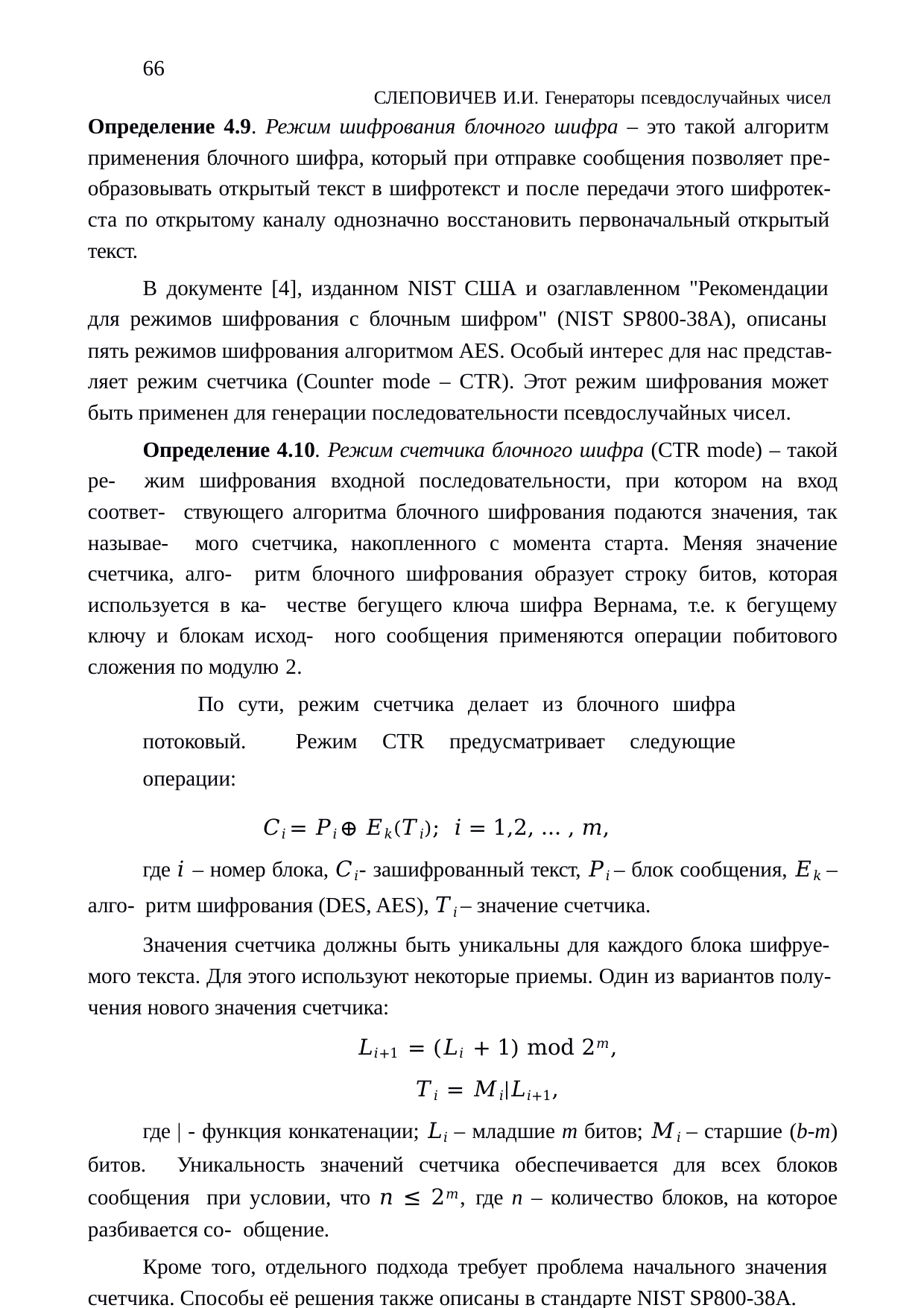

66
СЛЕПОВИЧЕВ И.И. Генераторы псевдослучайных чисел  Определение 4.9. Режим шифрования блочного шифра – это такой алгоритм  применения блочного шифра, который при отправке сообщения позволяет пре-  образовывать открытый текст в шифротекст и после передачи этого шифротек-  ста по открытому каналу однозначно восстановить первоначальный открытый  текст.
В документе [4], изданном NIST США и озаглавленном "Рекомендации  для режимов шифрования с блочным шифром" (NIST SP800-38A), описаны  пять режимов шифрования алгоритмом AES. Особый интерес для нас представ-  ляет режим счетчика (Counter mode – CTR). Этот режим шифрования может  быть применен для генерации последовательности псевдослучайных чисел.
Определение 4.10. Режим счетчика блочного шифра (CTR mode) – такой ре-  жим шифрования входной последовательности, при котором на вход соответ-  ствующего алгоритма блочного шифрования подаются значения, так называе-  мого счетчика, накопленного с момента старта. Меняя значение счетчика, алго-  ритм блочного шифрования образует строку битов, которая используется в ка-  честве бегущего ключа шифра Вернама, т.е. к бегущему ключу и блокам исход-  ного сообщения применяются операции побитового сложения по модулю 2.
По сути, режим счетчика делает из блочного шифра потоковый.  Режим CTR предусматривает следующие операции:
𝐶𝑖 = 𝑃𝑖 ⊕ 𝐸𝑘(𝑇𝑖);  𝑖 = 1,2, … , 𝑚,
где 𝑖 – номер блока, 𝐶𝑖- зашифрованный текст, 𝑃𝑖 – блок сообщения, 𝐸𝑘 – алго-  ритм шифрования (DES, AES), 𝑇𝑖 – значение счетчика.
Значения счетчика должны быть уникальны для каждого блока шифруе-  мого текста. Для этого используют некоторые приемы. Один из вариантов полу-  чения нового значения счетчика:
𝐿𝑖+1  = (𝐿𝑖  + 1) mod 2𝑚,
𝑇𝑖   = 𝑀𝑖|𝐿𝑖+1,
где | - функция конкатенации; 𝐿𝑖 – младшие m битов; 𝑀𝑖 – старшие (b-m) битов.  Уникальность значений счетчика обеспечивается для всех блоков сообщения  при условии, что 𝑛 ≤ 2𝑚, где n – количество блоков, на которое разбивается со-  общение.
Кроме того, отдельного подхода требует проблема начального значения  счетчика. Способы её решения также описаны в стандарте NIST SP800-38A.